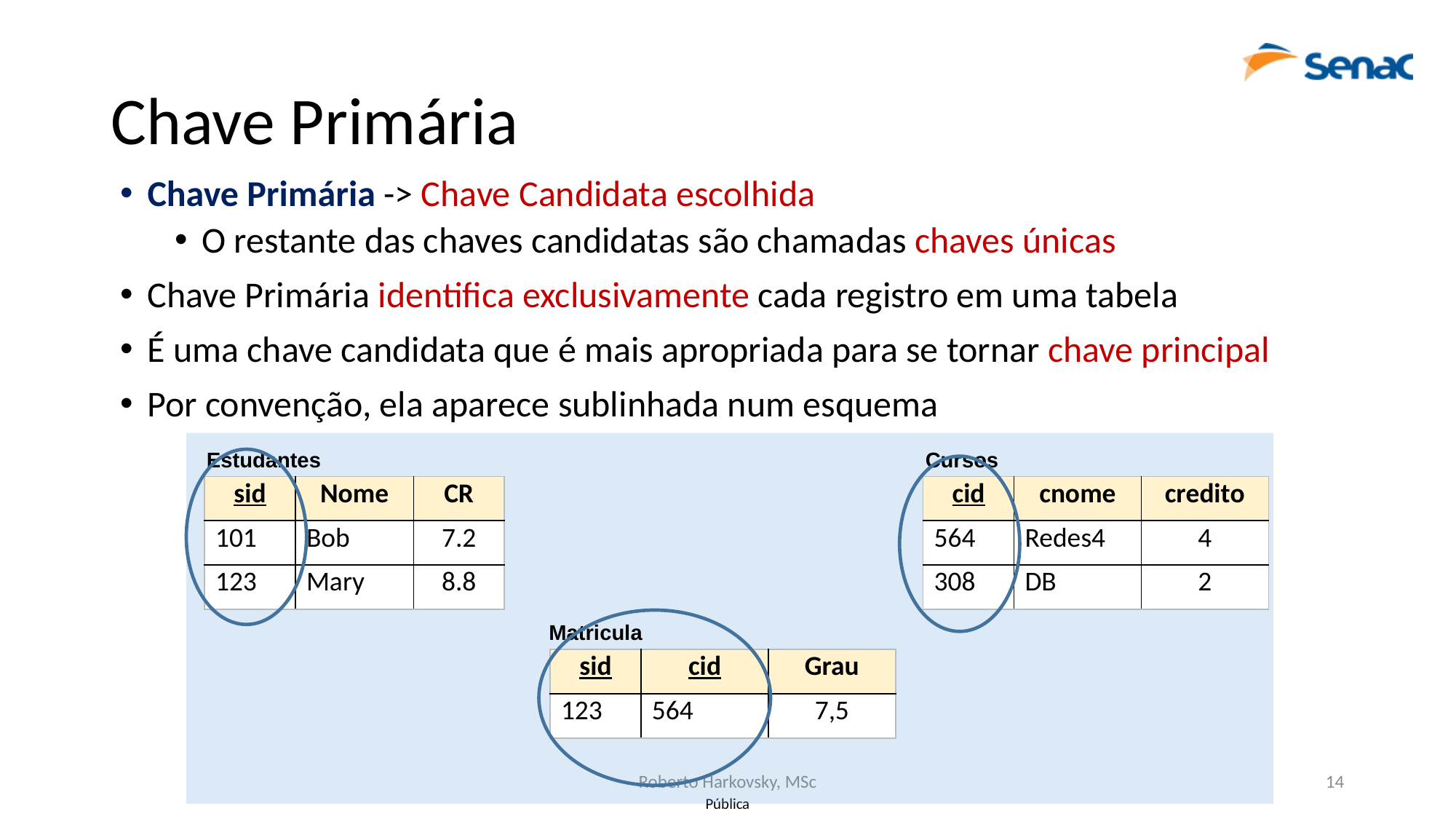

# Chave Primária
Chave Primária -> Chave Candidata escolhida
O restante das chaves candidatas são chamadas chaves únicas
Chave Primária identifica exclusivamente cada registro em uma tabela
É uma chave candidata que é mais apropriada para se tornar chave principal
Por convenção, ela aparece sublinhada num esquema

Cursos
Estudantes

| sid | Nome | CR |
| --- | --- | --- |
| 101 | Bob | 7.2 |
| 123 | Mary | 8.8 |
| cid | cnome | credito |
| --- | --- | --- |
| 564 | Redes4 | 4 |
| 308 | DB | 2 |

Matricula
| sid | cid | Grau |
| --- | --- | --- |
| 123 | 564 | 7,5 |
Roberto Harkovsky, MSc
14